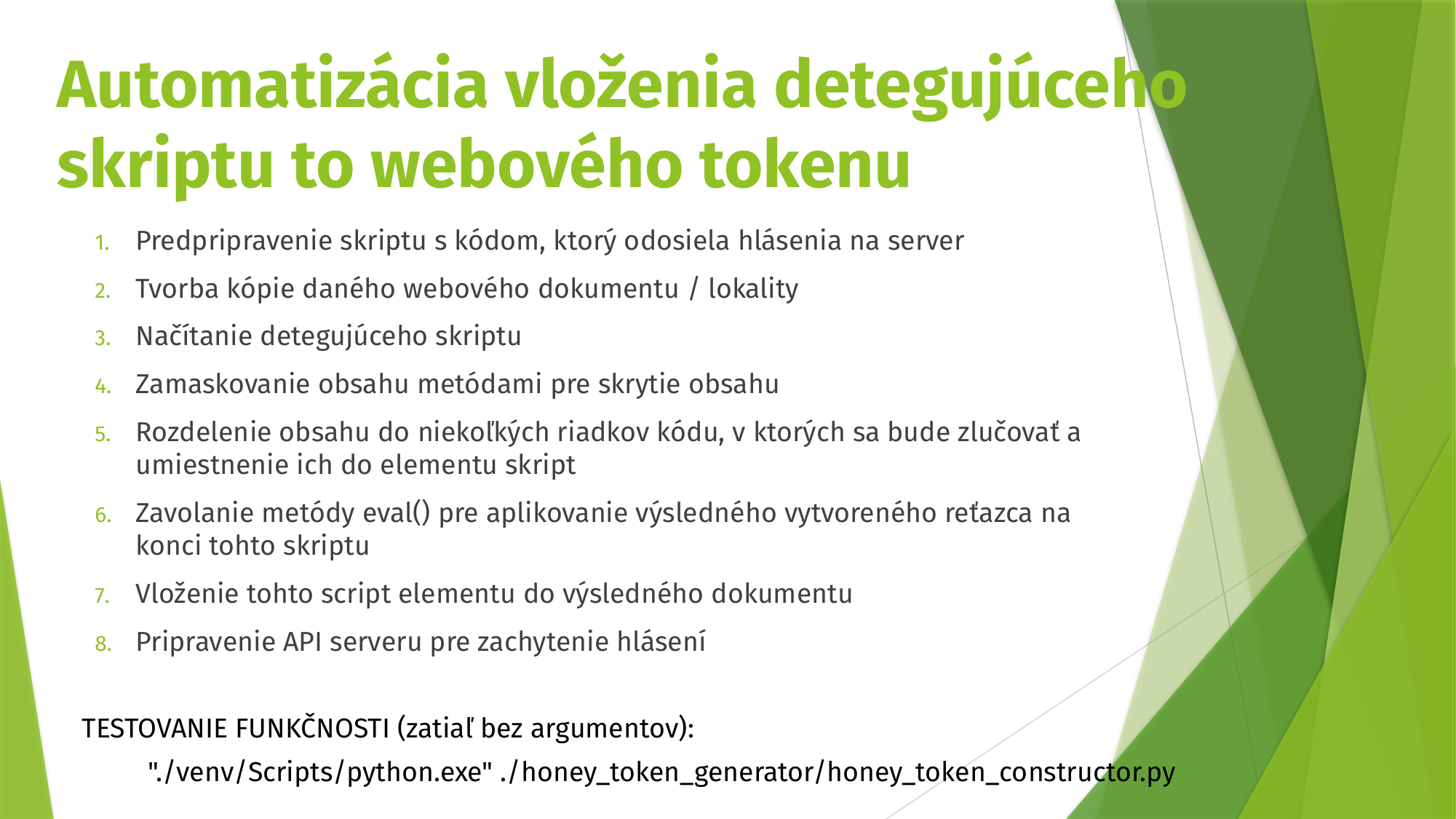

# Automatizácia vloženia detegujúceho skriptu to webového tokenu
Predpripravenie skriptu s kódom, ktorý odosiela hlásenia na server
Tvorba kópie daného webového dokumentu / lokality
Načítanie detegujúceho skriptu
Zamaskovanie obsahu metódami pre skrytie obsahu
Rozdelenie obsahu do niekoľkých riadkov kódu, v ktorých sa bude zlučovať a umiestnenie ich do elementu skript
Zavolanie metódy eval() pre aplikovanie výsledného vytvoreného reťazca na konci tohto skriptu
Vloženie tohto script elementu do výsledného dokumentu
Pripravenie API serveru pre zachytenie hlásení

TESTOVANIE FUNKČNOSTI (zatiaľ bez argumentov):
"./venv/Scripts/python.exe" ./honey_token_generator/honey_token_constructor.py